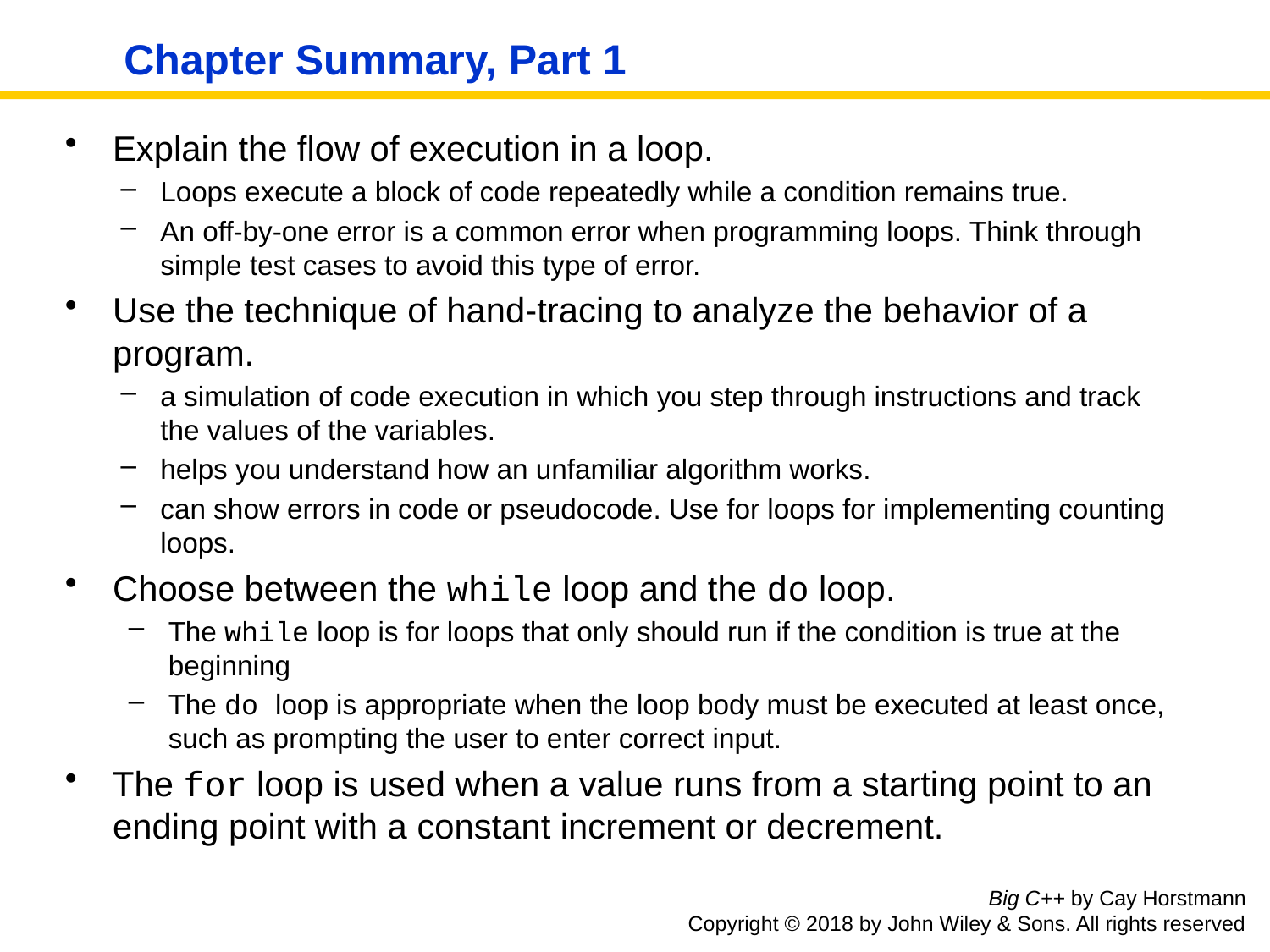

# Chapter Summary, Part 1
Explain the flow of execution in a loop.
Loops execute a block of code repeatedly while a condition remains true.
An off-by-one error is a common error when programming loops. Think through simple test cases to avoid this type of error.
Use the technique of hand-tracing to analyze the behavior of a program.
a simulation of code execution in which you step through instructions and track the values of the variables.
helps you understand how an unfamiliar algorithm works.
can show errors in code or pseudocode. Use for loops for implementing counting loops.
Choose between the while loop and the do loop.
The while loop is for loops that only should run if the condition is true at the beginning
The do loop is appropriate when the loop body must be executed at least once, such as prompting the user to enter correct input.
The for loop is used when a value runs from a starting point to an ending point with a constant increment or decrement.

Big C++ by Cay Horstmann
Copyright © 2018 by John Wiley & Sons. All rights reserved